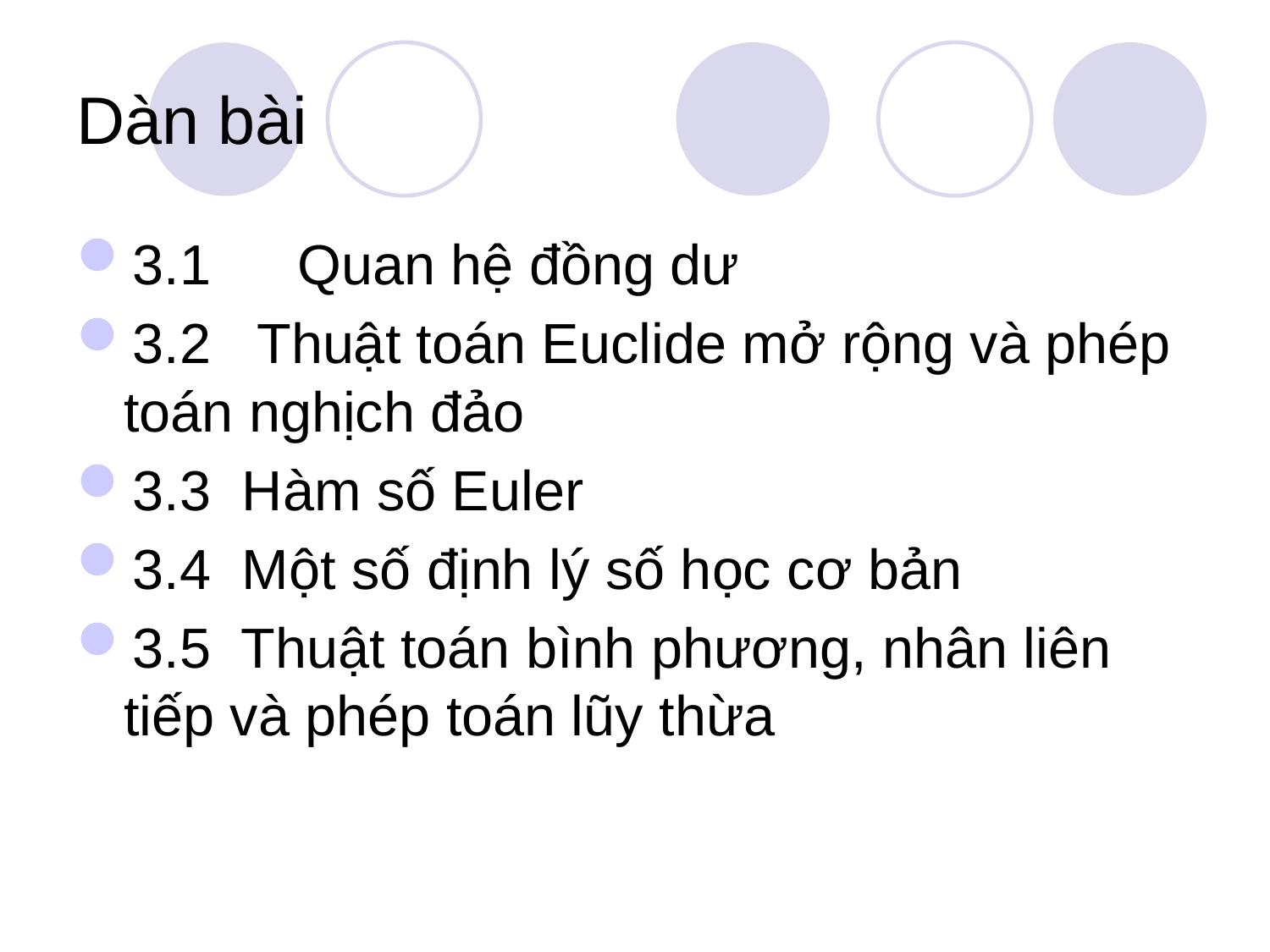

# Dàn bài
3.1	   Quan hệ đồng dư
3.2   Thuật toán Euclide mở rộng và phép toán nghịch đảo
3.3  Hàm số Euler
3.4  Một số định lý số học cơ bản
3.5  Thuật toán bình phương, nhân liên tiếp và phép toán lũy thừa